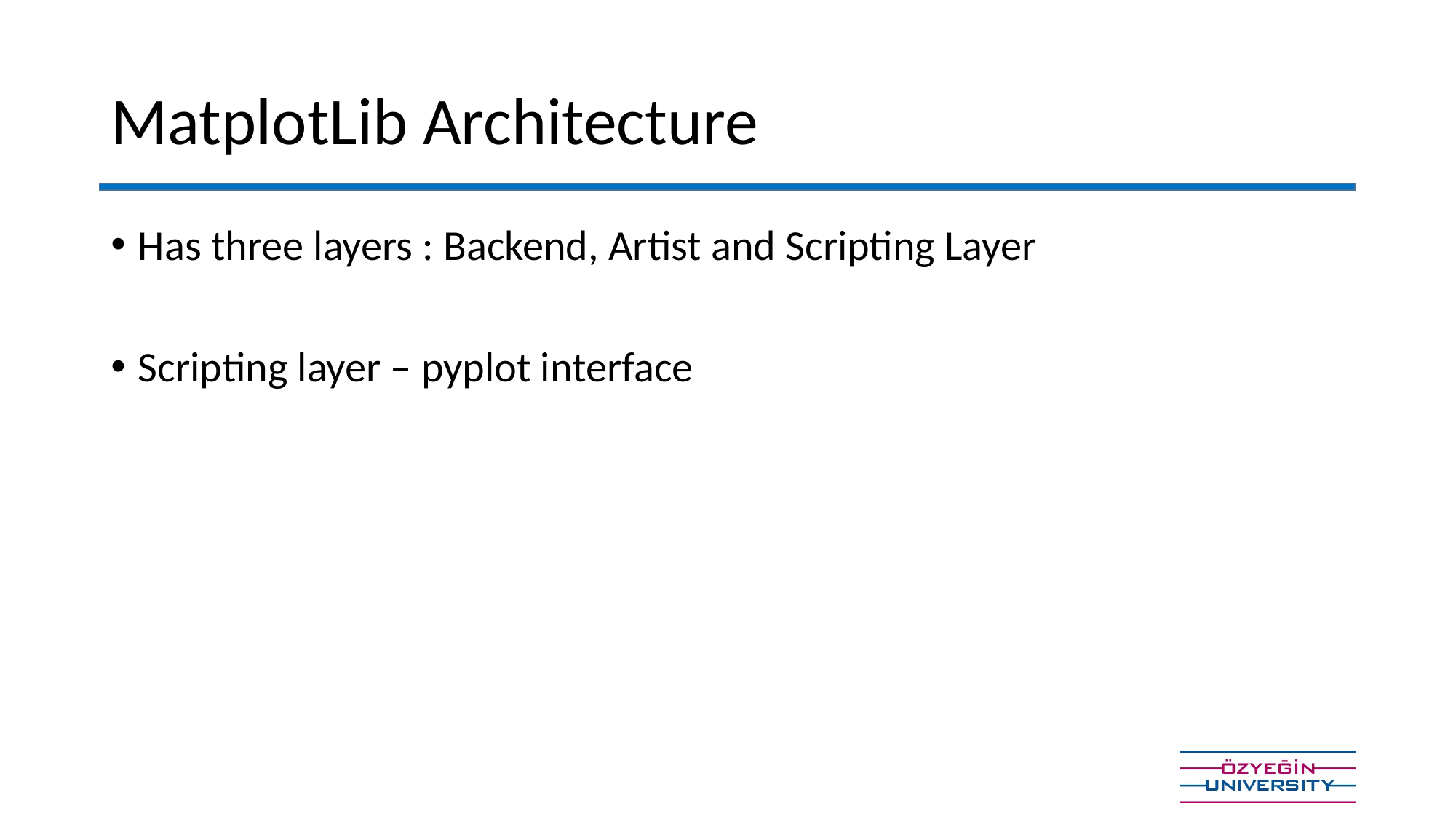

# MatplotLib Architecture
Has three layers : Backend, Artist and Scripting Layer

Scripting layer – pyplot interface